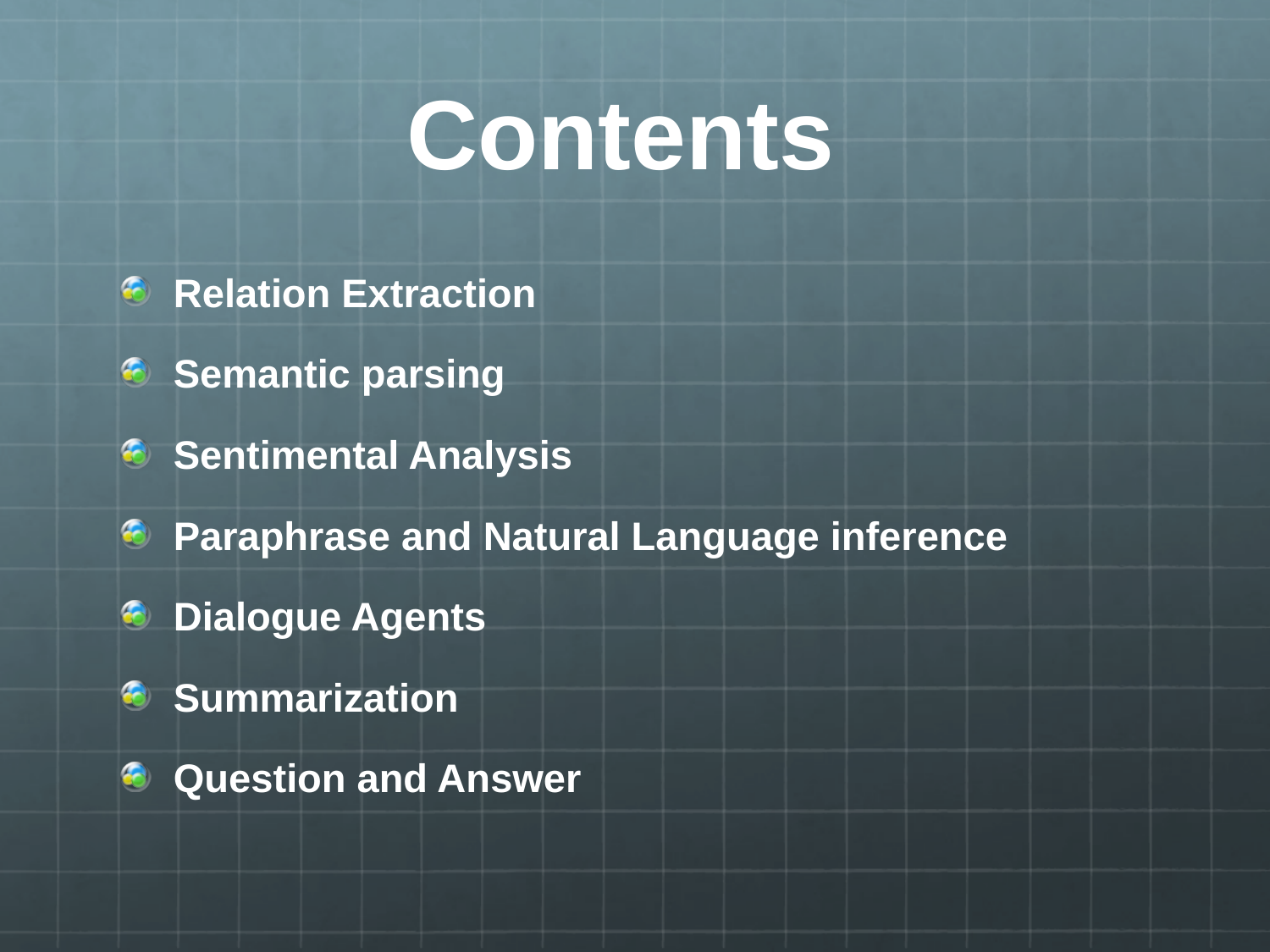

# Contents
Relation Extraction
Semantic parsing
Sentimental Analysis
Paraphrase and Natural Language inference
Dialogue Agents
Summarization
Question and Answer